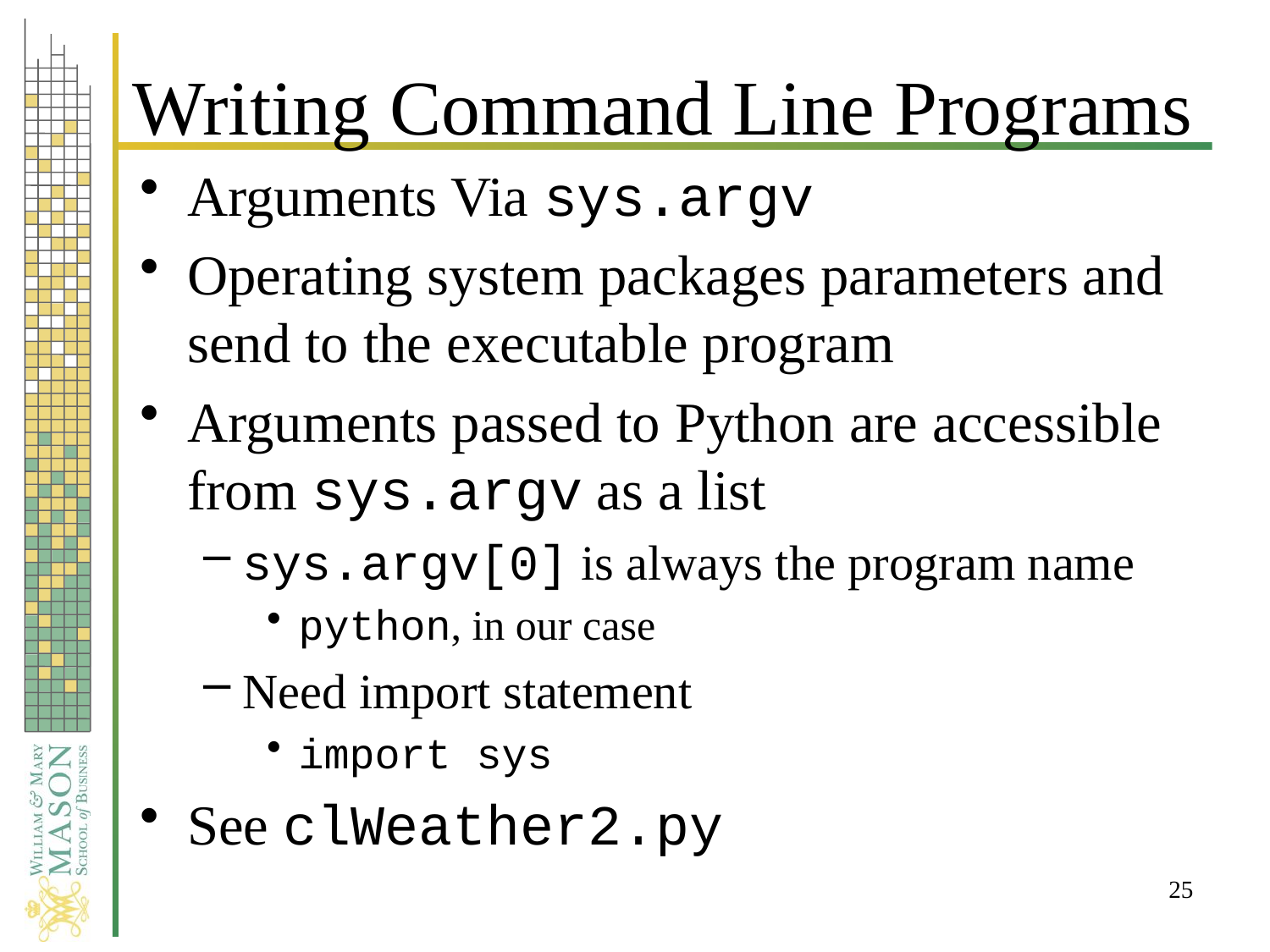

# Writing Command Line Programs
Arguments Via sys.argv
Operating system packages parameters and send to the executable program
Arguments passed to Python are accessible from sys.argv as a list
sys.argv[0] is always the program name
python, in our case
Need import statement
import sys
See clWeather2.py

25